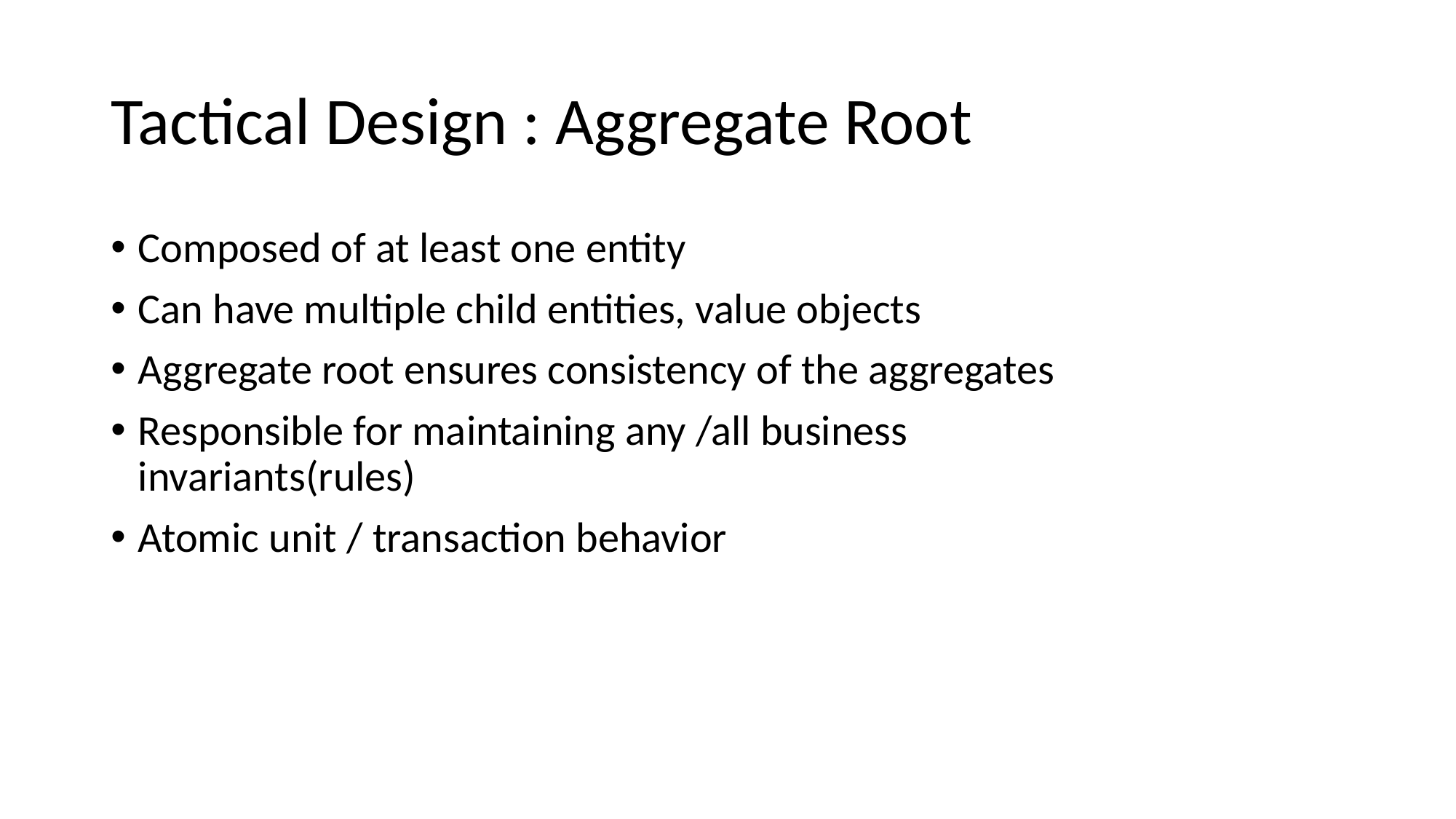

# Tactical Design : Aggregate Root
Composed of at least one entity
Can have multiple child entities, value objects
Aggregate root ensures consistency of the aggregates
Responsible for maintaining any /all business invariants(rules)
Atomic unit / transaction behavior